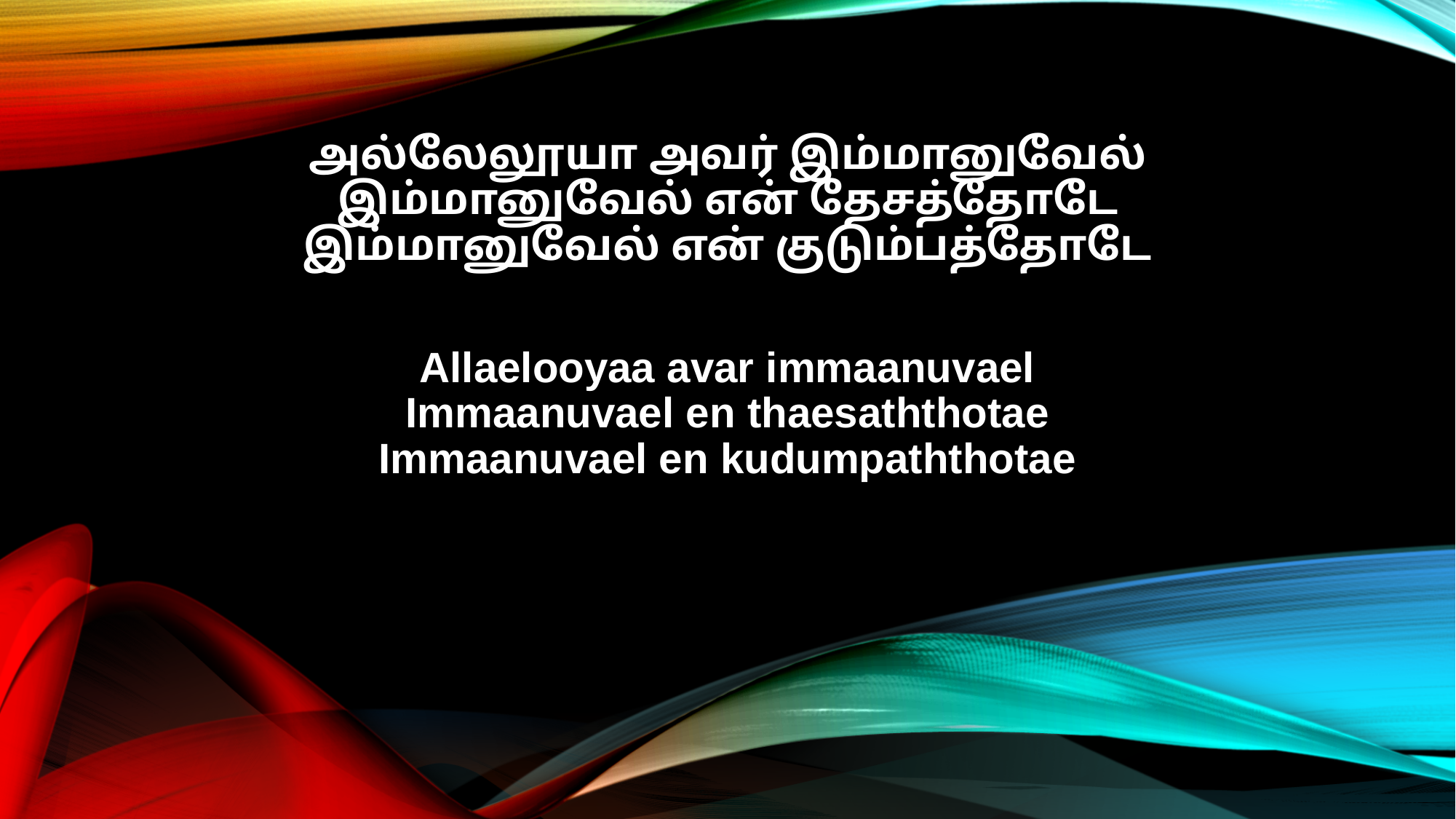

அல்லேலூயா அவர் இம்மானுவேல்
இம்மானுவேல் என் தேசத்தோடே
இம்மானுவேல் என் குடும்பத்தோடே

Allaelooyaa avar immaanuvael
Immaanuvael en thaesaththotae
Immaanuvael en kudumpaththotae